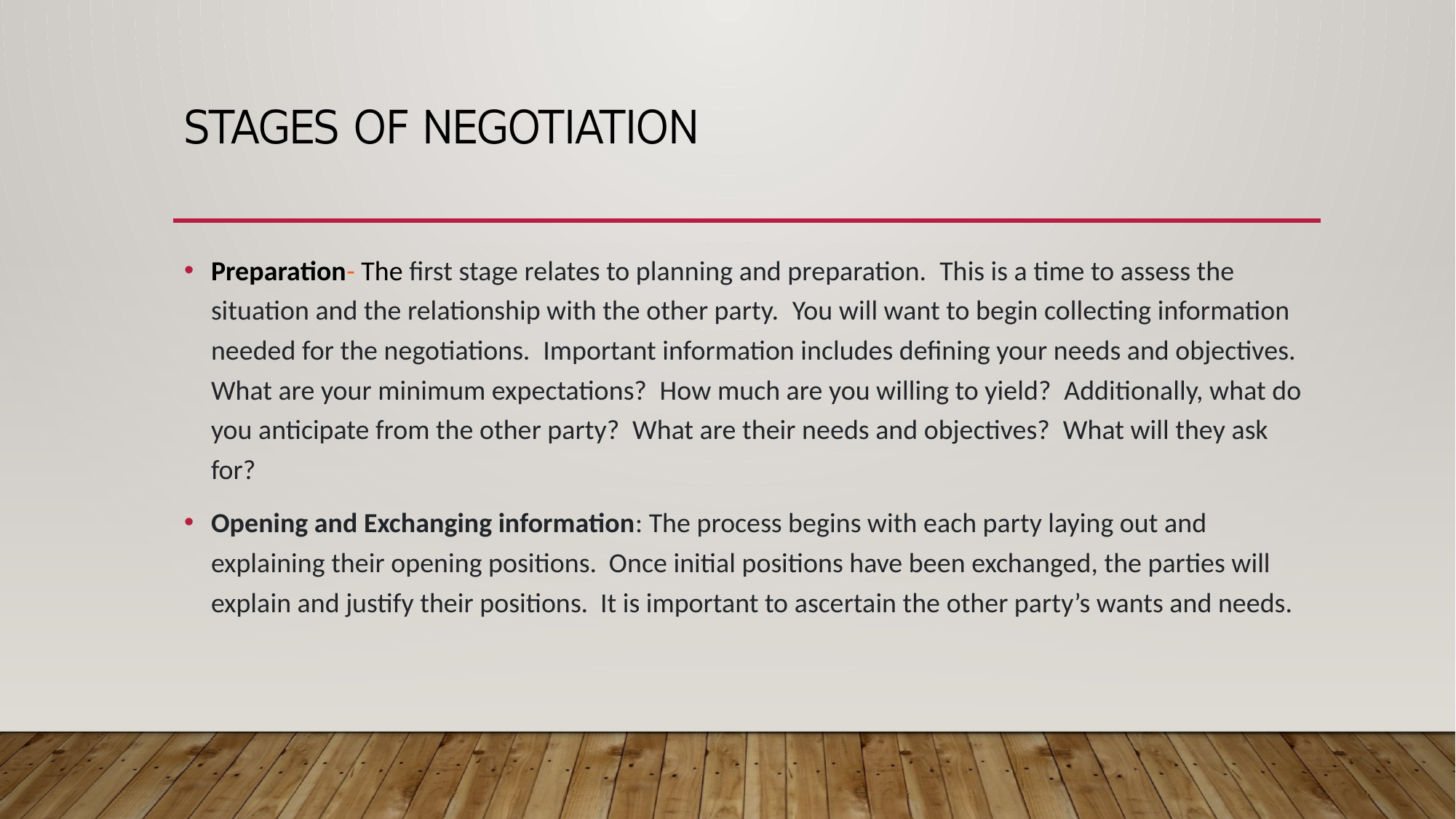

# Stages of negotiation
Preparation- The first stage relates to planning and preparation.  This is a time to assess the situation and the relationship with the other party.  You will want to begin collecting information needed for the negotiations.  Important information includes defining your needs and objectives.  What are your minimum expectations?  How much are you willing to yield?  Additionally, what do you anticipate from the other party?  What are their needs and objectives?  What will they ask for?
Opening and Exchanging information: The process begins with each party laying out and explaining their opening positions.  Once initial positions have been exchanged, the parties will explain and justify their positions.  It is important to ascertain the other party’s wants and needs.